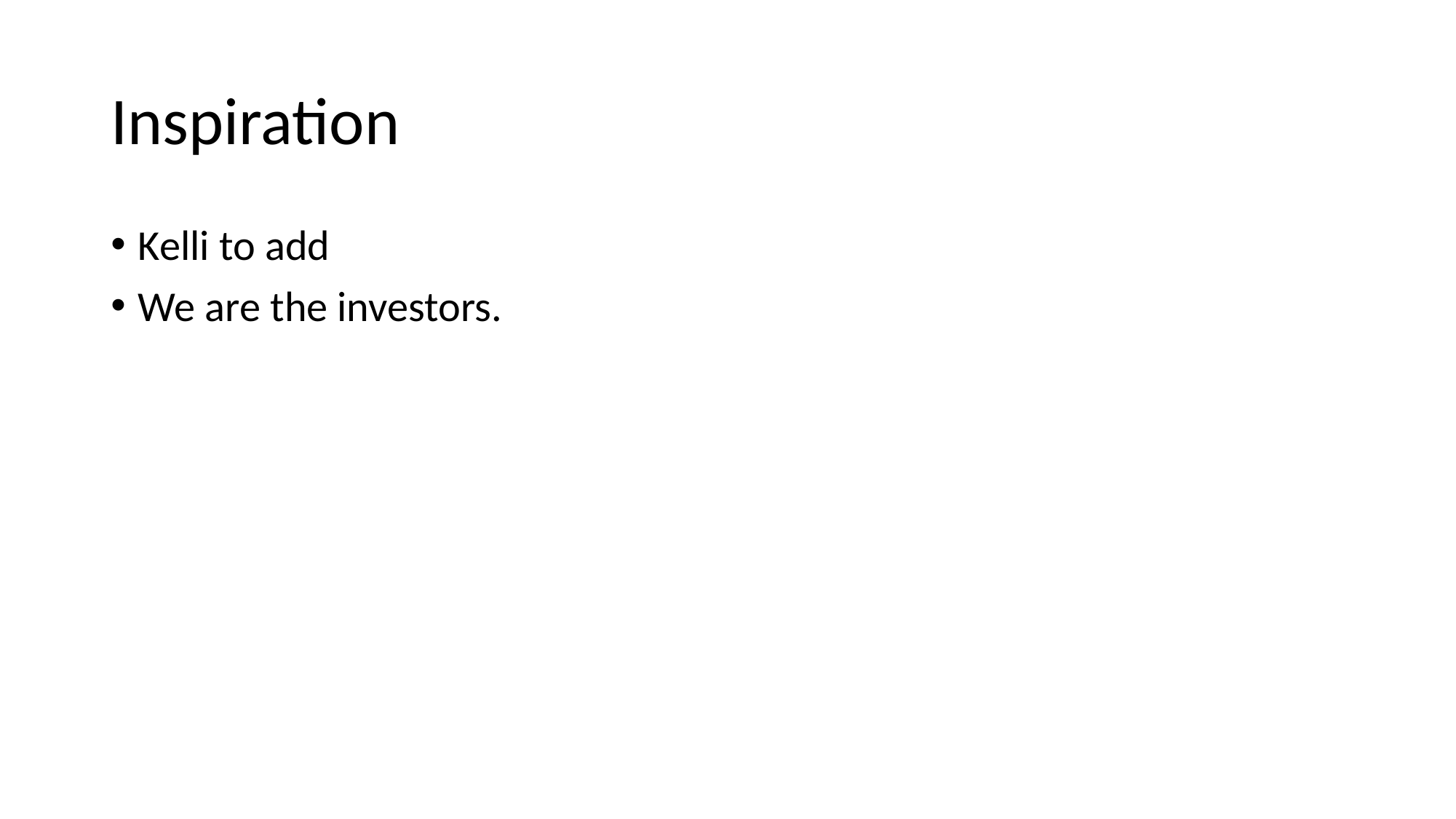

# Inspiration
Kelli to add
We are the investors.